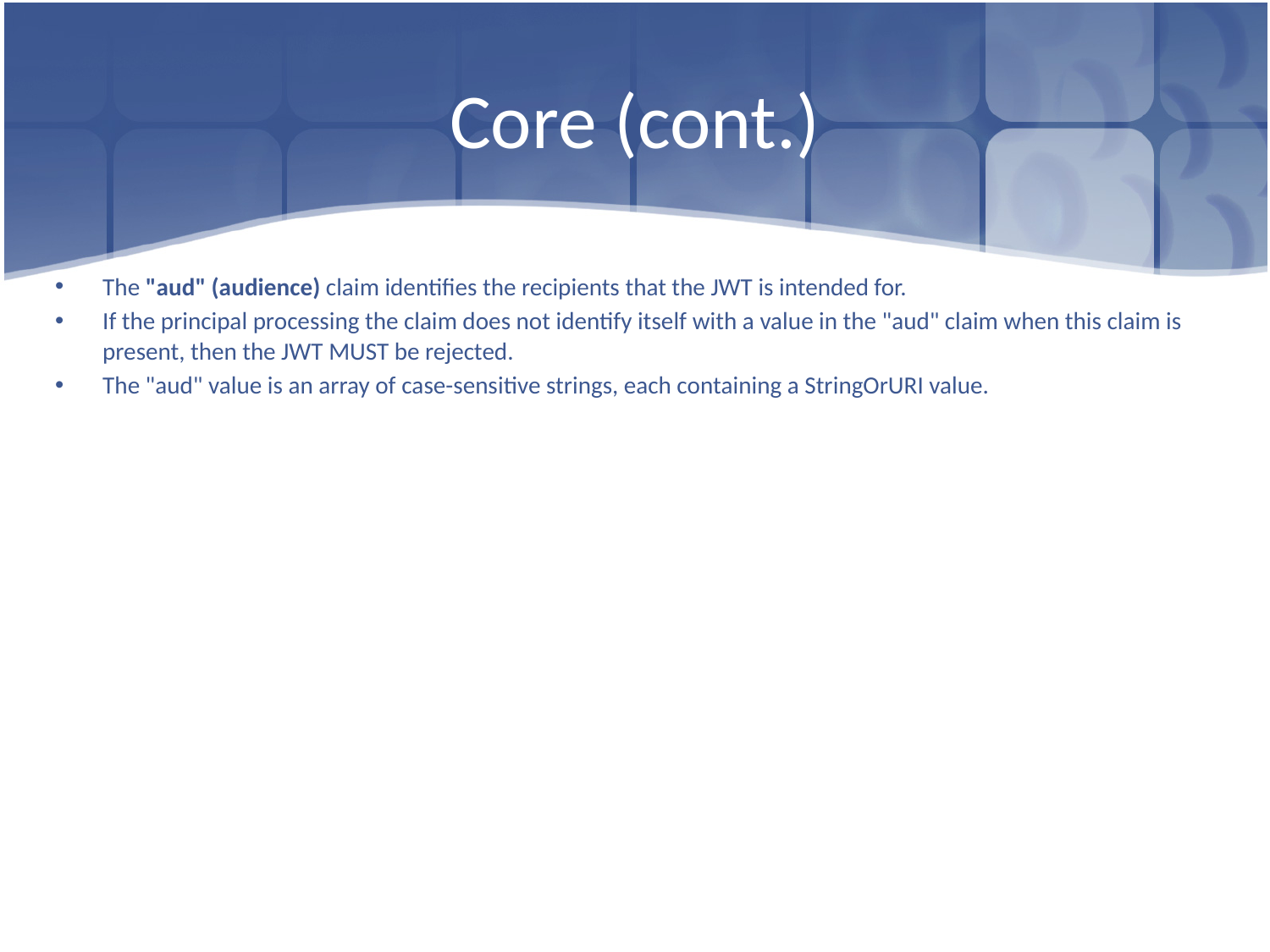

# Core (cont.)
The "aud" (audience) claim identifies the recipients that the JWT is intended for.
If the principal processing the claim does not identify itself with a value in the "aud" claim when this claim is present, then the JWT MUST be rejected.
The "aud" value is an array of case-sensitive strings, each containing a StringOrURI value.